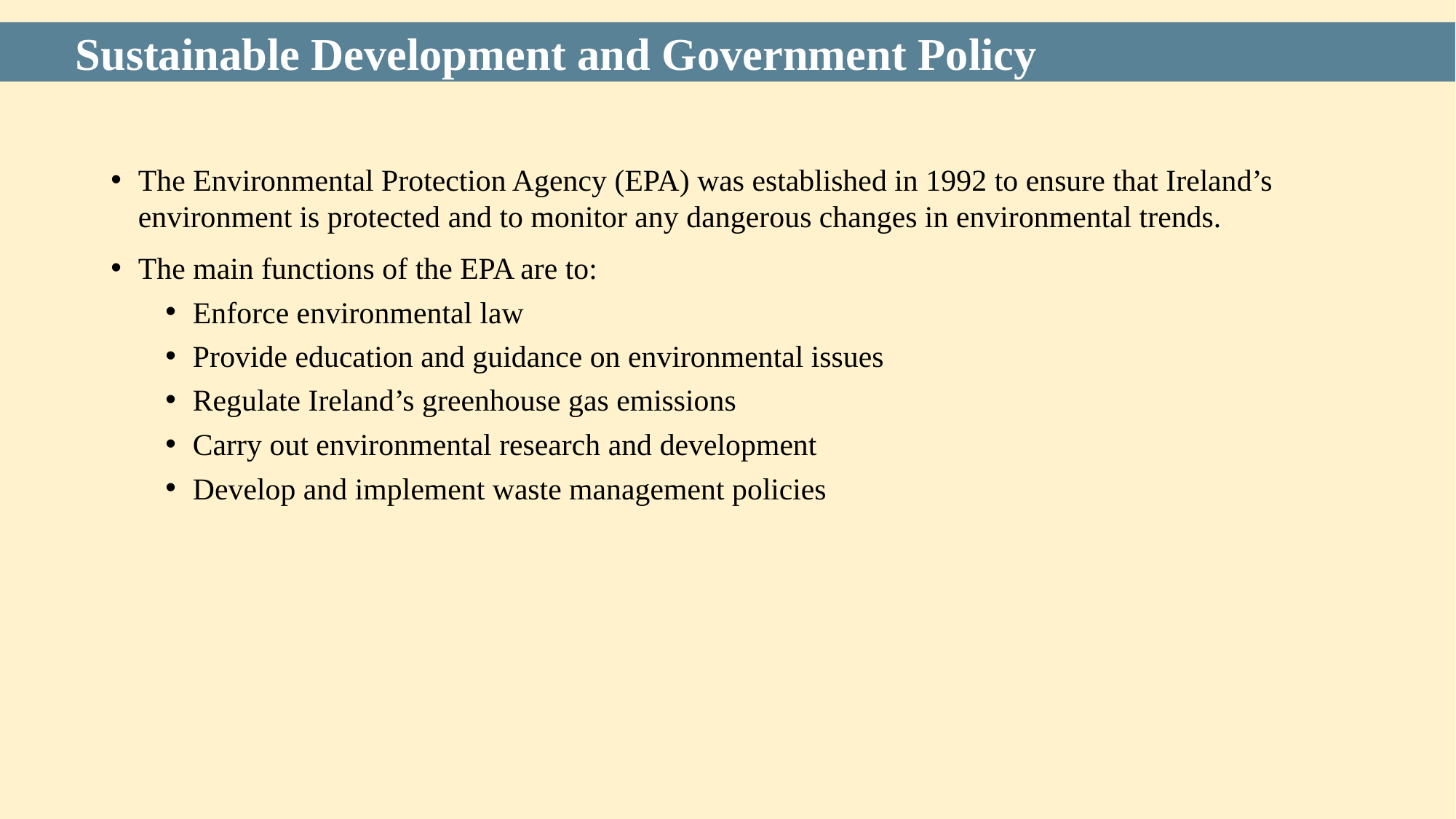

Sustainable Development and Government Policy
The Environmental Protection Agency (EPA) was established in 1992 to ensure that Ireland’s environment is protected and to monitor any dangerous changes in environmental trends.
The main functions of the EPA are to:
Enforce environmental law
Provide education and guidance on environmental issues
Regulate Ireland’s greenhouse gas emissions
Carry out environmental research and development
Develop and implement waste management policies